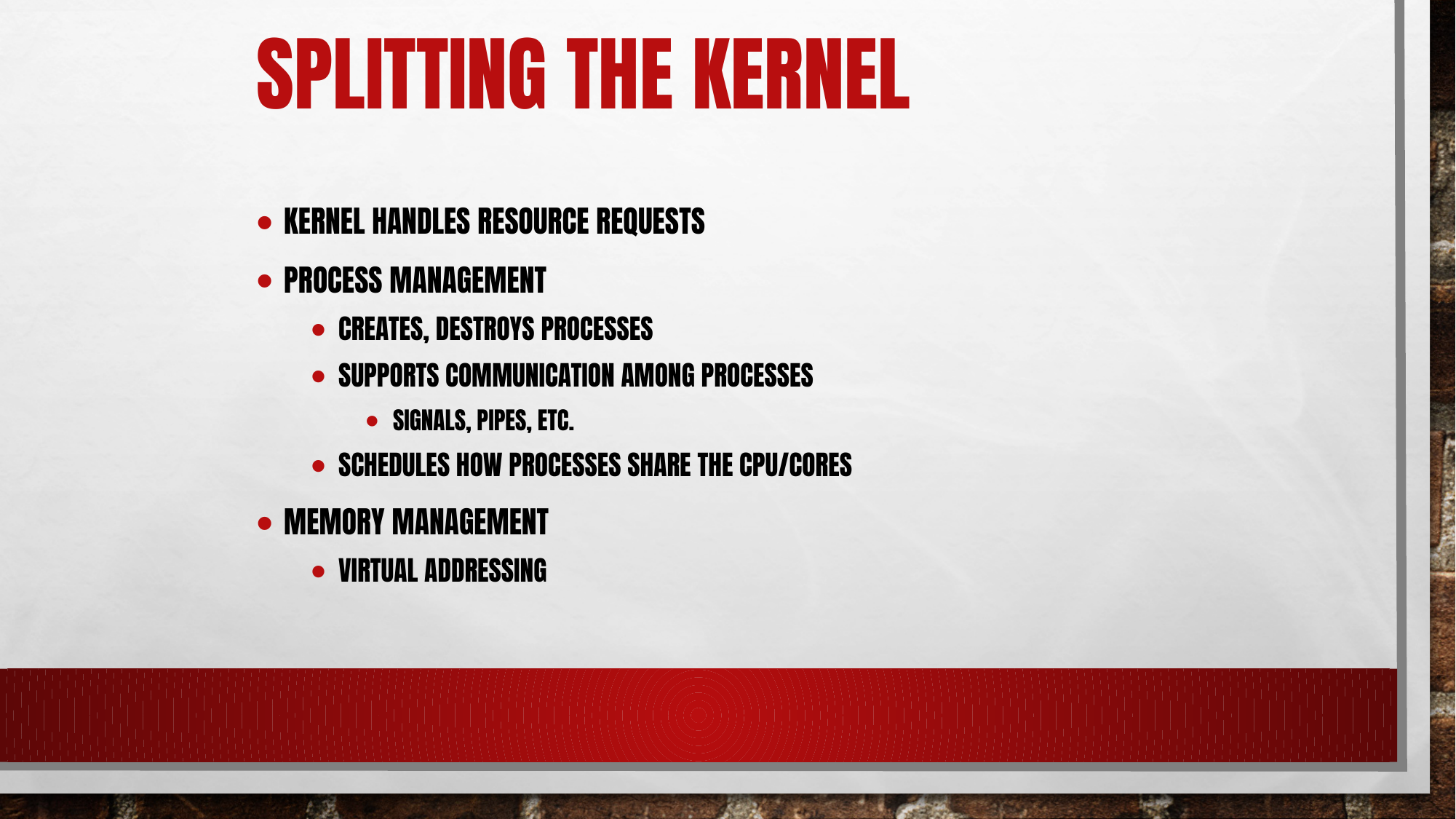

Splitting the Kernel
Kernel handles resource requests
Process management
Creates, destroys processes
Supports communication among processes
Signals, pipes, etc.
Schedules how processes share the CPU/cores
Memory management
Virtual addressing